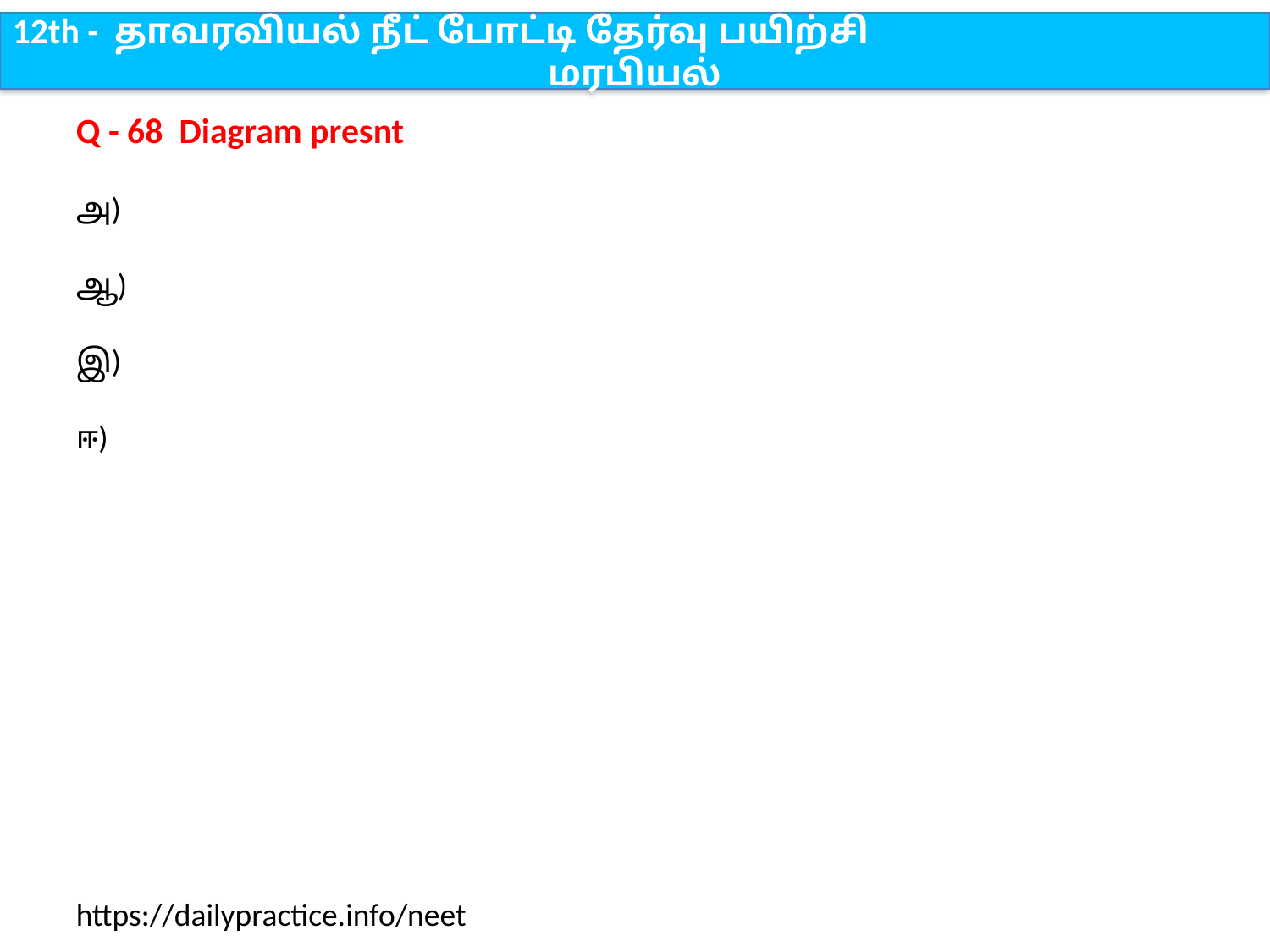

12th -  தாவரவியல் நீட் போட்டி தேர்வு பயிற்சி
மரபியல்

Q - 68  Diagram presnt

அ)

ஆ)

இ)

ஈ)
https://dailypractice.info/neet